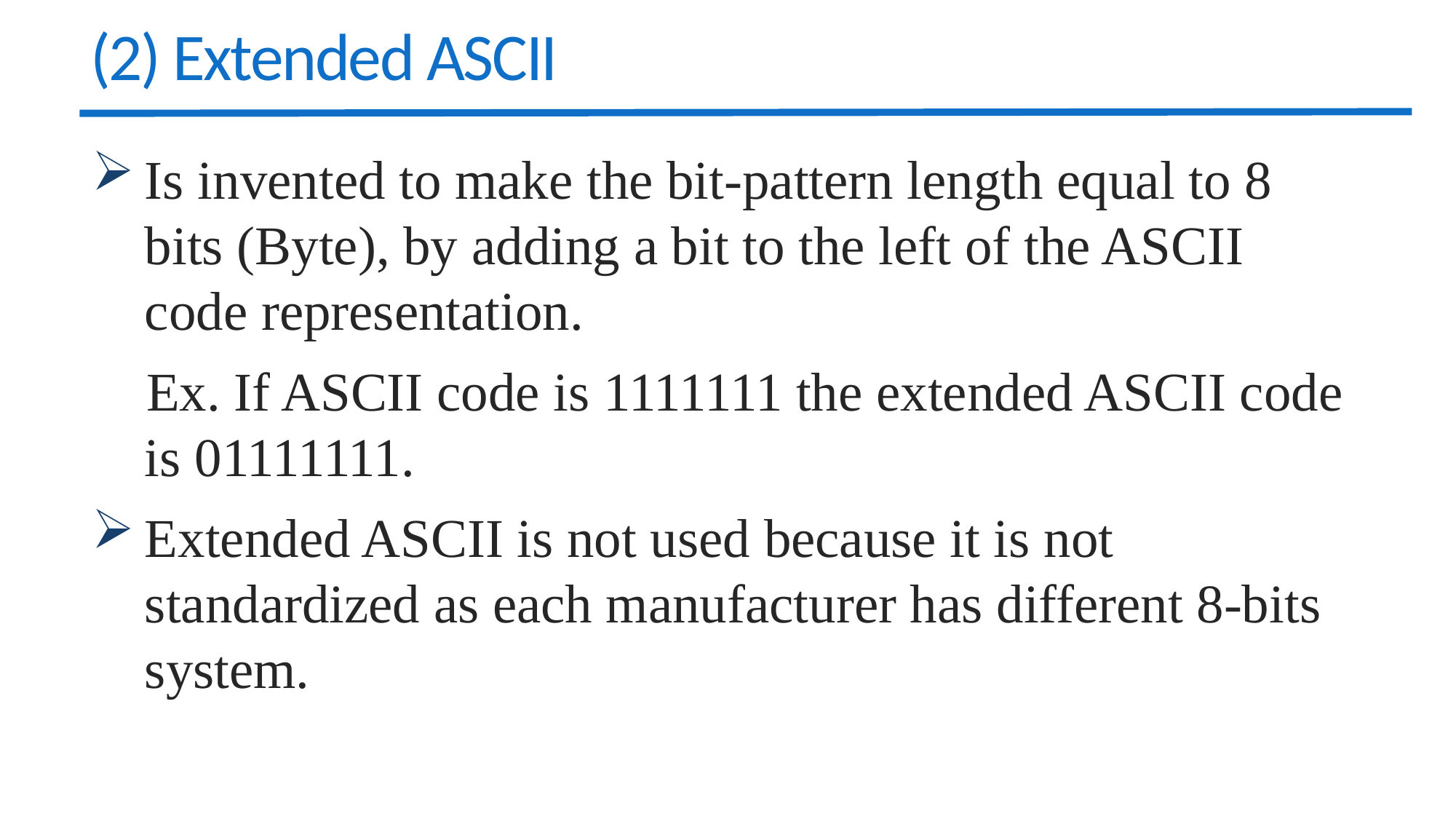

# (2) Extended ASCII
Is invented to make the bit-pattern length equal to 8 bits (Byte), by adding a bit to the left of the ASCII code representation.
    Ex. If ASCII code is 1111111 the extended ASCII code is 01111111.
Extended ASCII is not used because it is not standardized as each manufacturer has different 8-bits system.